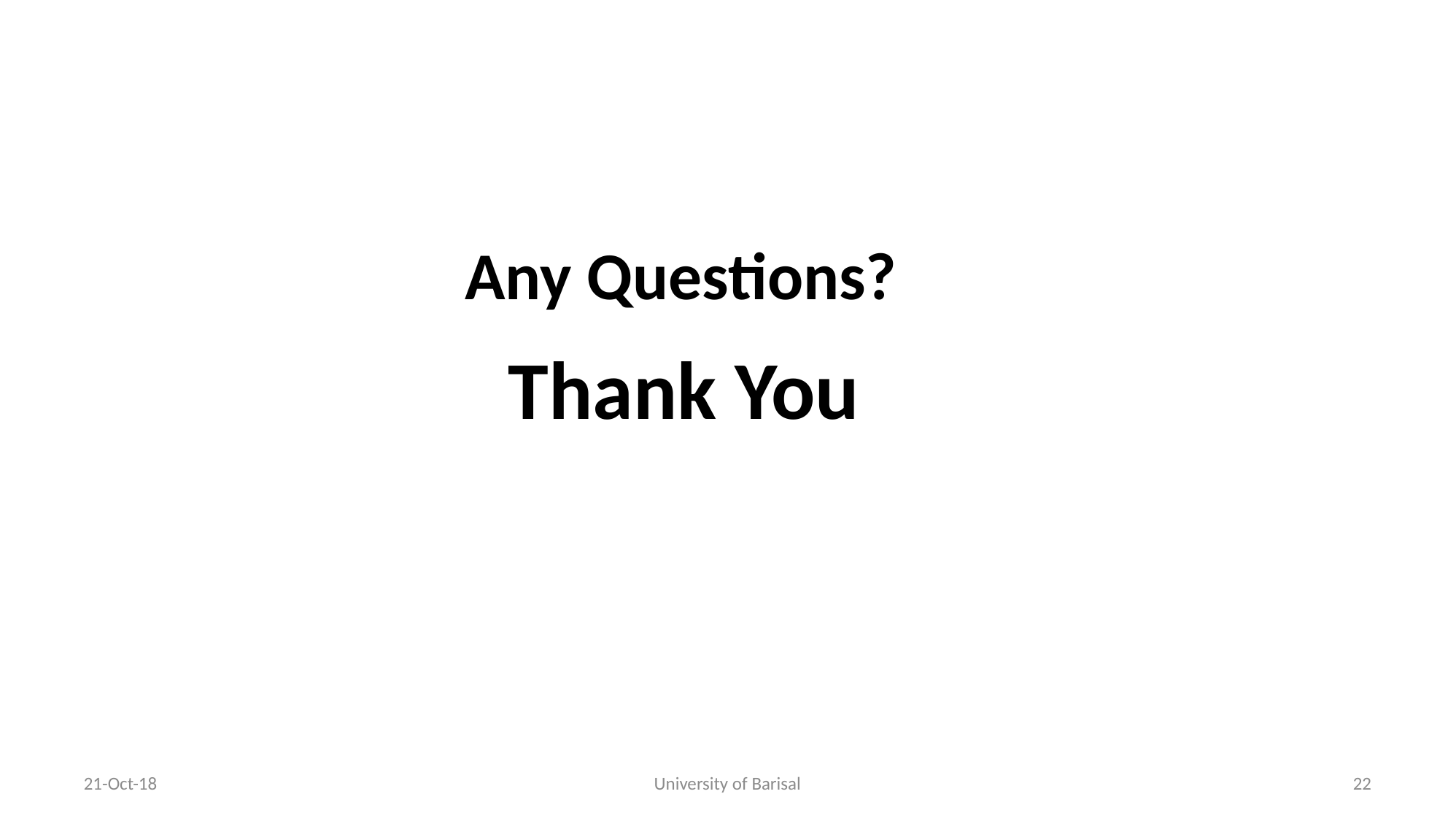

Any Questions?
Thank You
21-Oct-18
University of Barisal
22